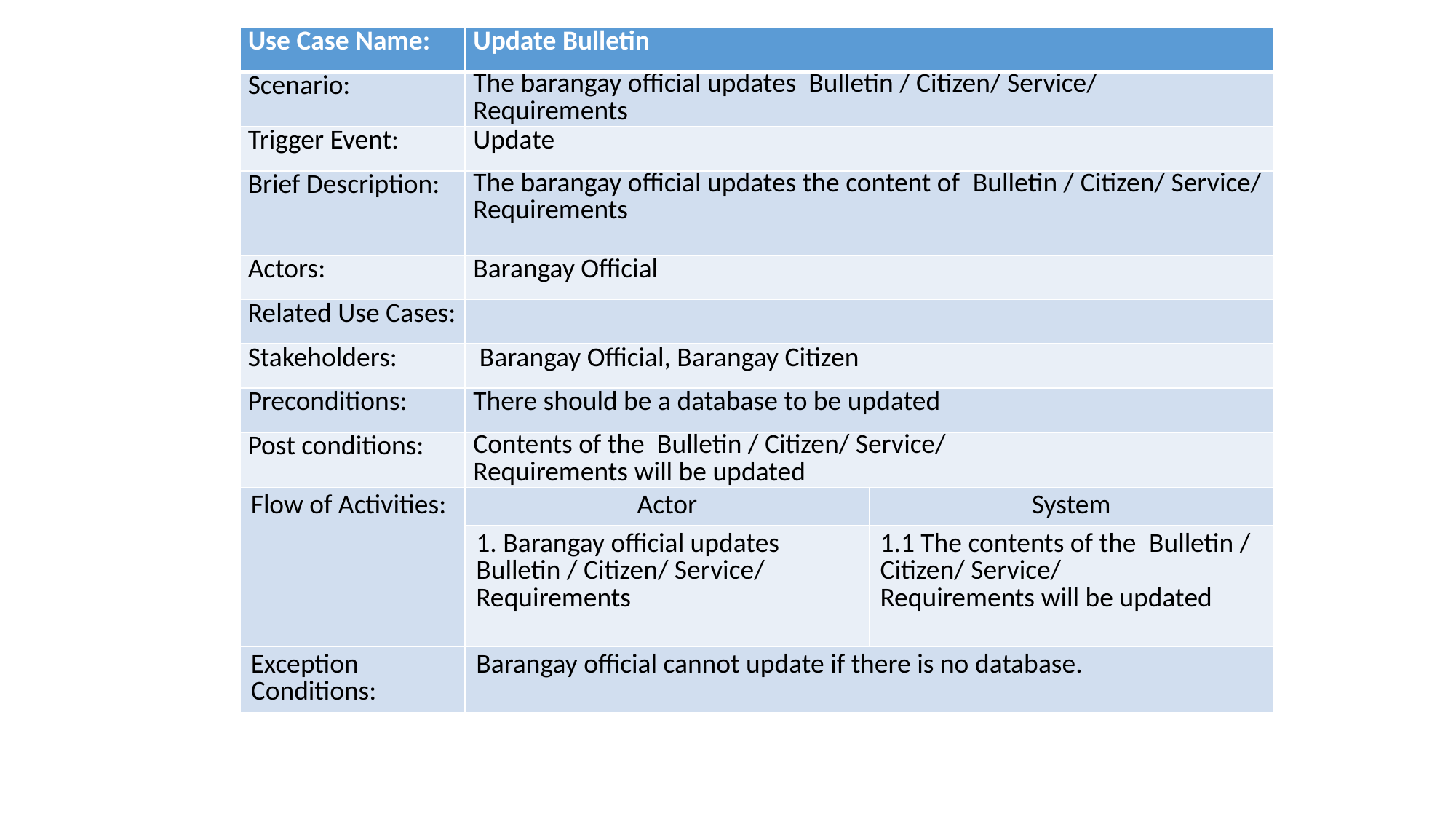

| Use Case Name: | Update Bulletin |  |
| --- | --- | --- |
| Scenario: | The barangay official updates Bulletin / Citizen/ Service/ Requirements |  |
| Trigger Event: | Update |  |
| Brief Description: | The barangay official updates the content of Bulletin / Citizen/ Service/ Requirements |  |
| Actors: | Barangay Official |  |
| Related Use Cases: |  |  |
| Stakeholders: | Barangay Official, Barangay Citizen |  |
| Preconditions: | There should be a database to be updated |  |
| Post conditions: | Contents of the Bulletin / Citizen/ Service/ Requirements will be updated |  |
| Flow of Activities: | Actor | System |
|  | 1. Barangay official updates Bulletin / Citizen/ Service/ Requirements | 1.1 The contents of the Bulletin / Citizen/ Service/ Requirements will be updated |
| Exception Conditions: | Barangay official cannot update if there is no database. |  |